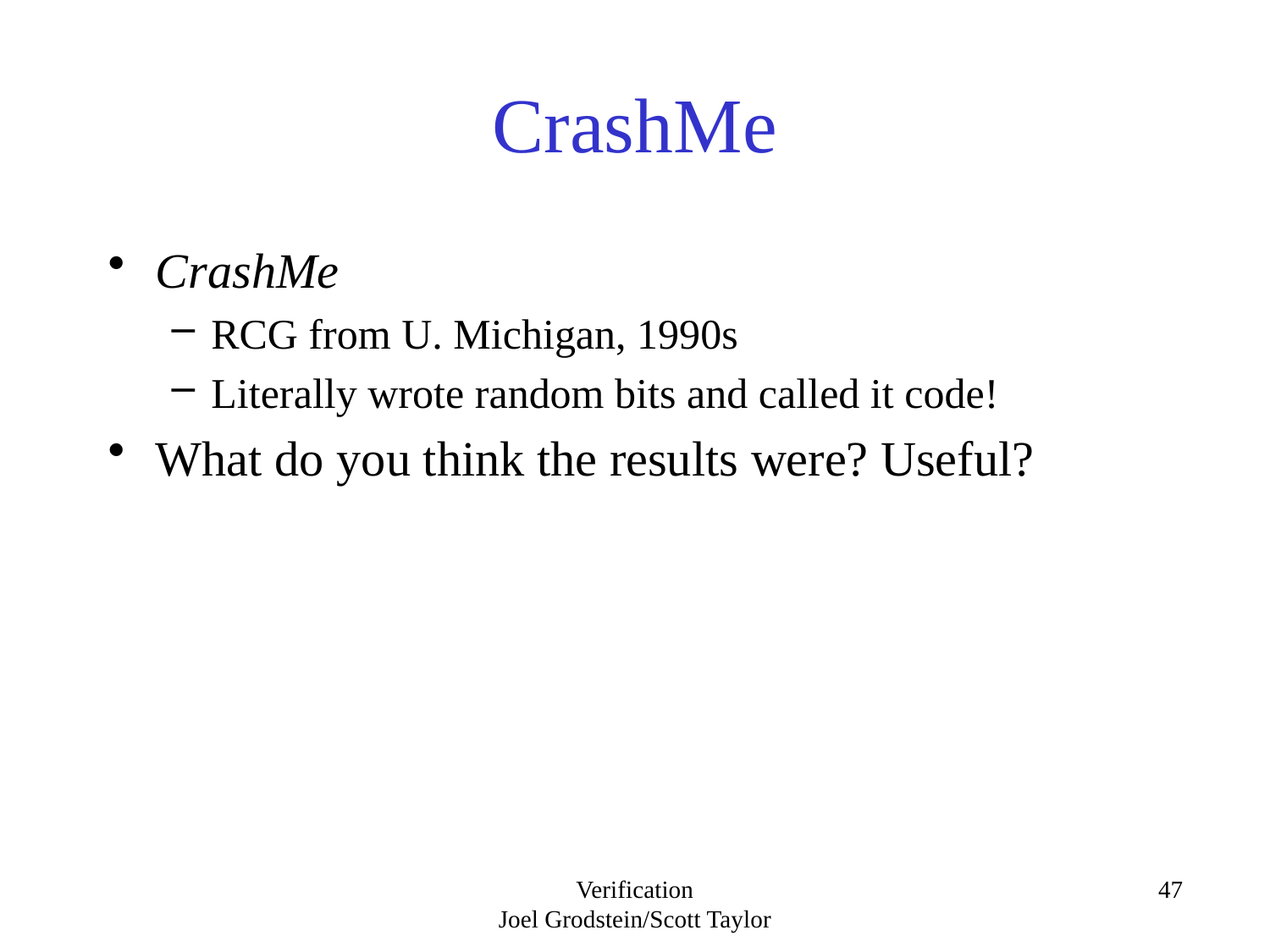

# CrashMe
CrashMe
RCG from U. Michigan, 1990s
Literally wrote random bits and called it code!
What do you think the results were? Useful?

Verification
Joel Grodstein/Scott Taylor